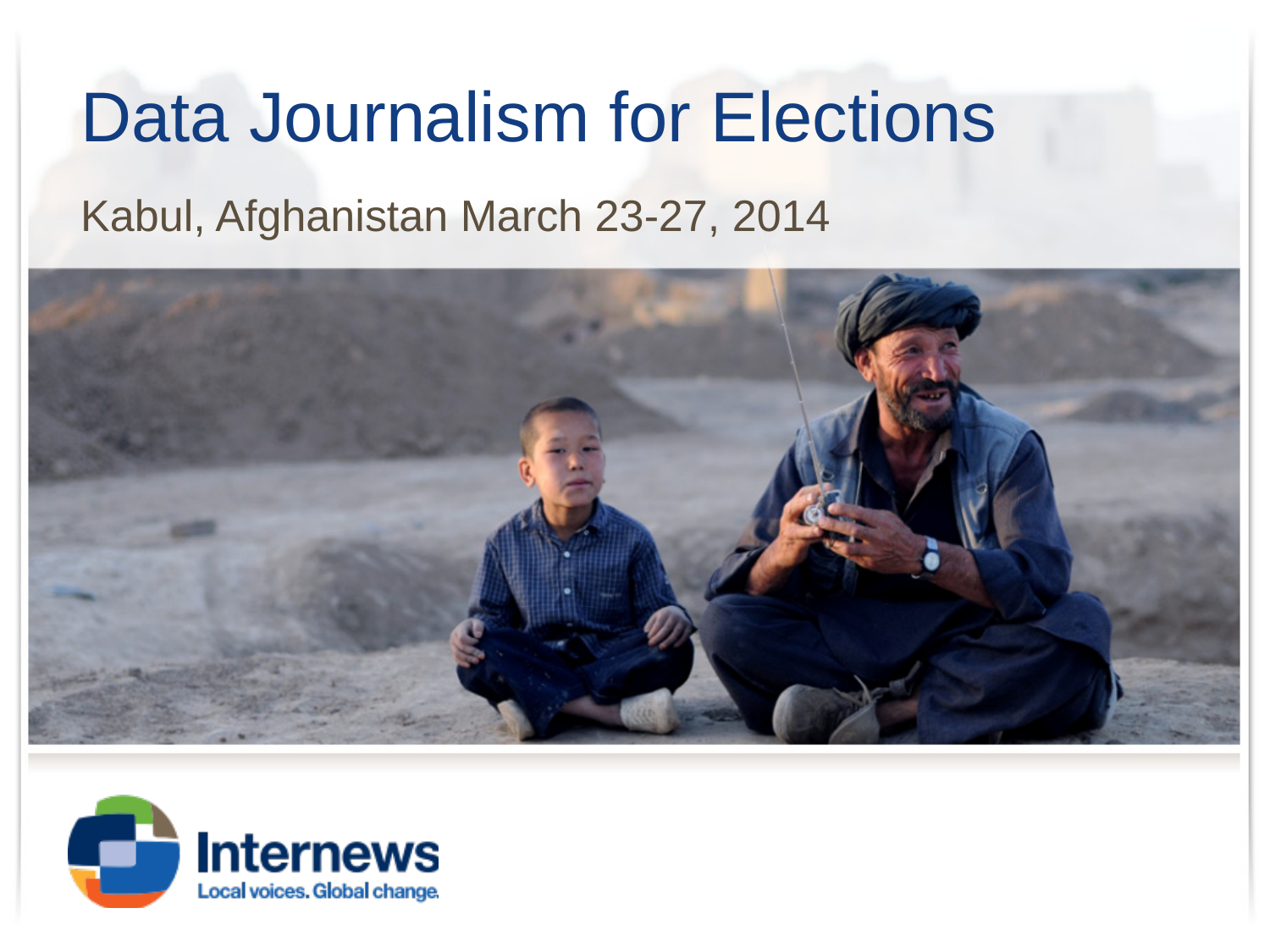

# Data Journalism for Elections
Kabul, Afghanistan March 23-27, 2014